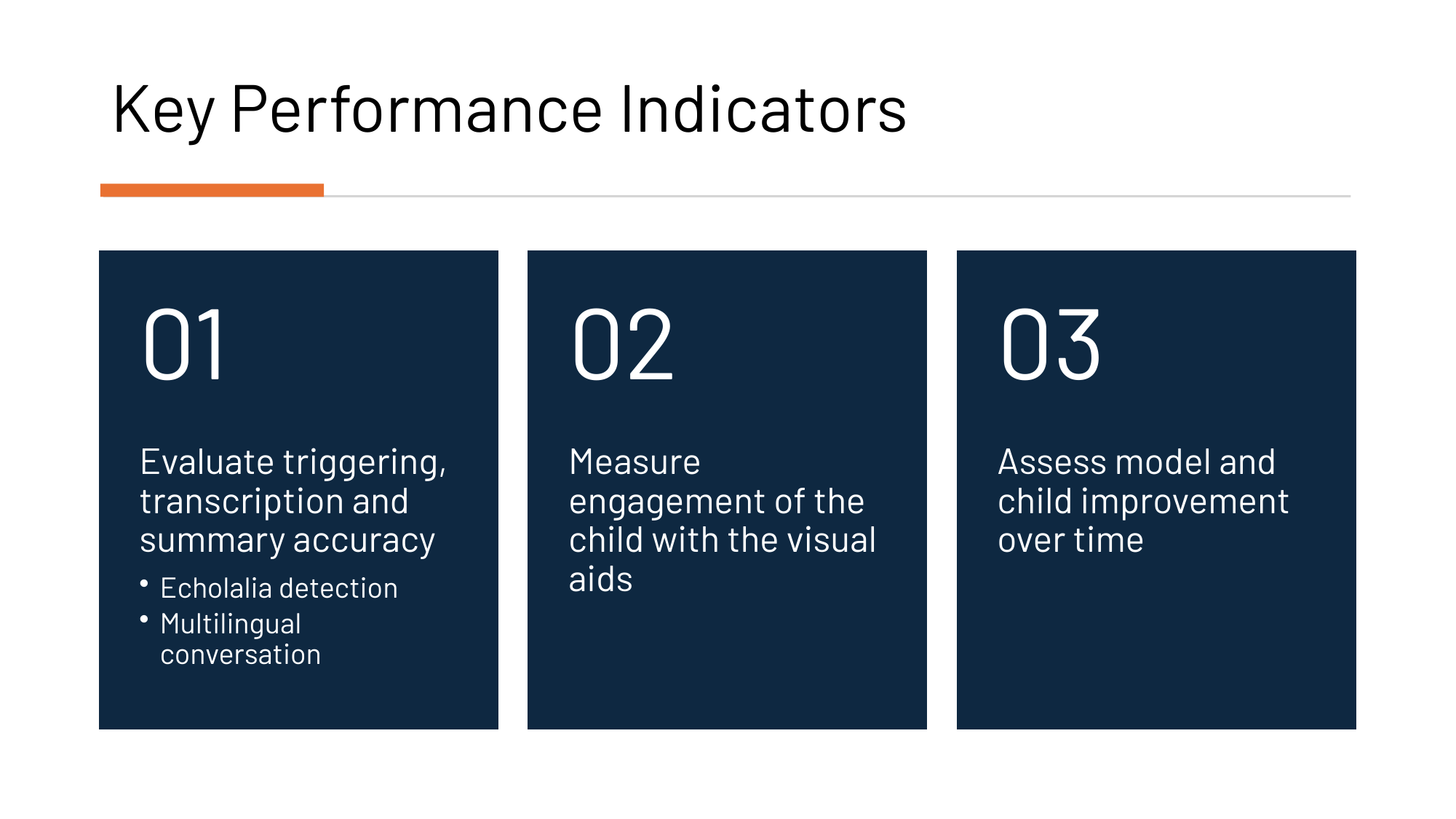

# Key Performance Indicators

Evaluate triggering, transcription and summary accuracy
Echolalia detection
Multilingual conversation
01
Measure engagement of the child with the visual aids
02
Assess model and child improvement over time
03